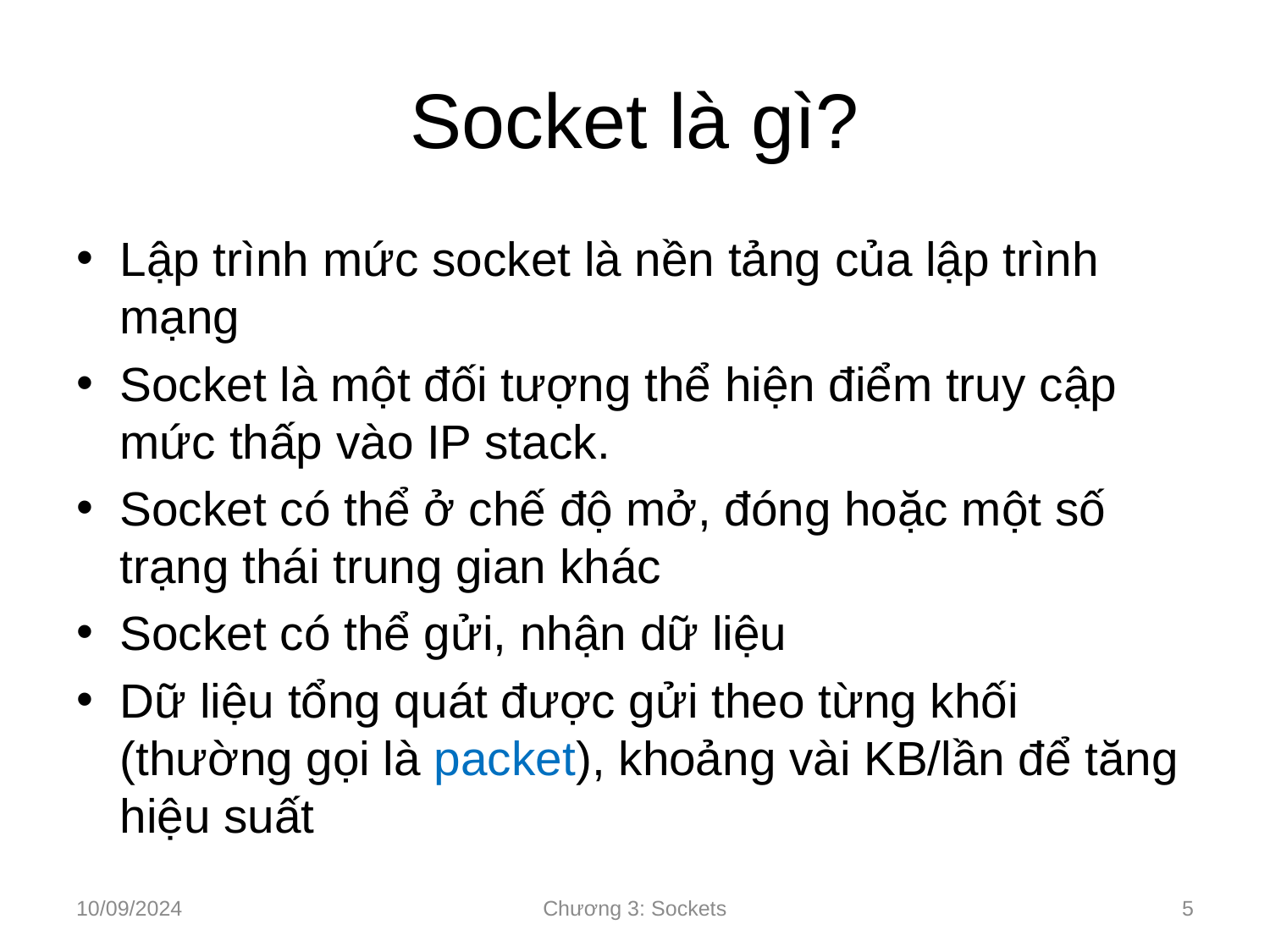

# Socket là gì?
Lập trình mức socket là nền tảng của lập trình mạng
Socket là một đối tượng thể hiện điểm truy cập mức thấp vào IP stack.
Socket có thể ở chế độ mở, đóng hoặc một số trạng thái trung gian khác
Socket có thể gửi, nhận dữ liệu
Dữ liệu tổng quát được gửi theo từng khối (thường gọi là packet), khoảng vài KB/lần để tăng hiệu suất
10/09/2024
Chương 3: Sockets
5